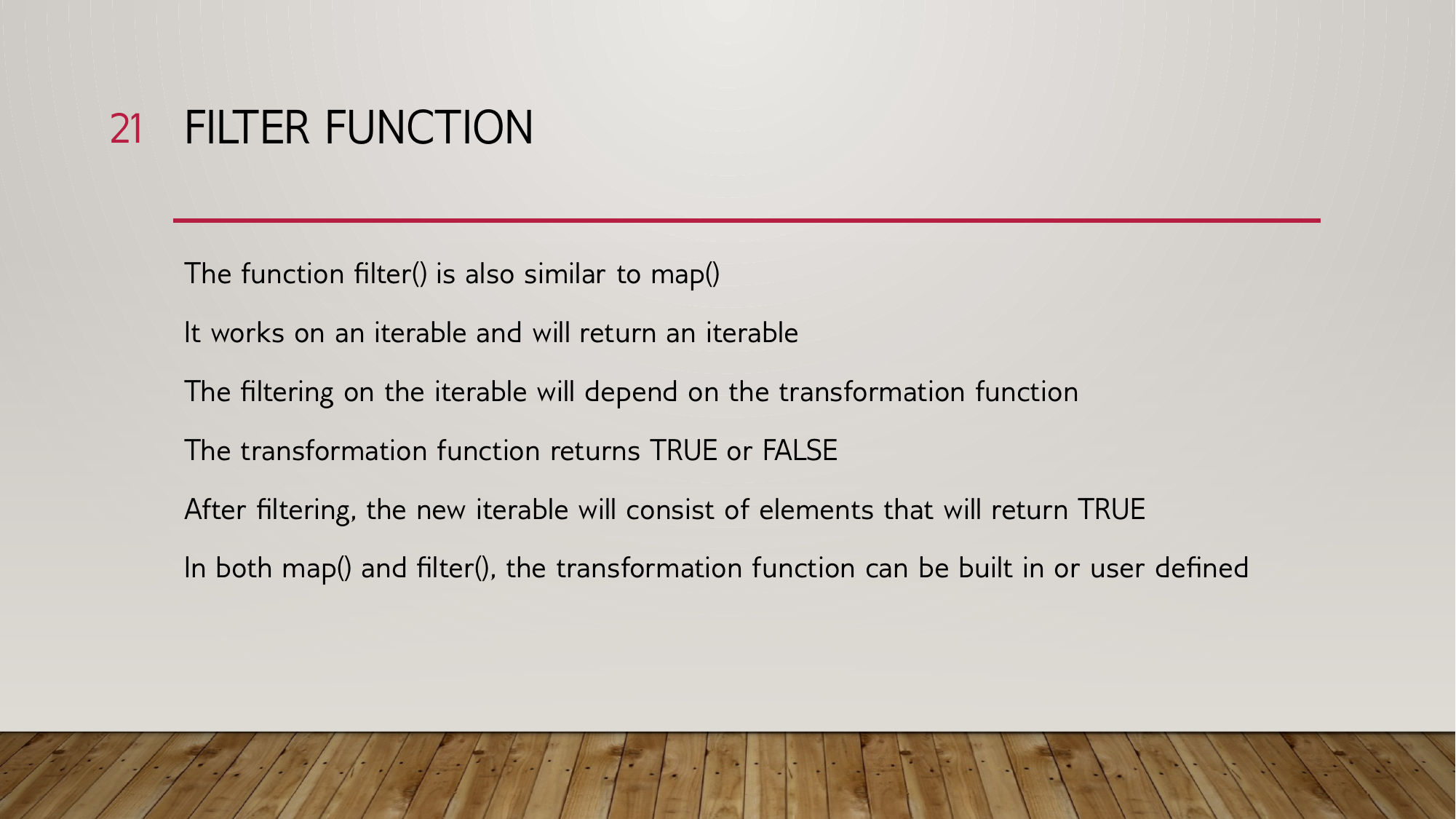

21
# Filter function
The function filter() is also similar to map()
It works on an iterable and will return an iterable
The filtering on the iterable will depend on the transformation function
The transformation function returns TRUE or FALSE
After filtering, the new iterable will consist of elements that will return TRUE
In both map() and filter(), the transformation function can be built in or user defined